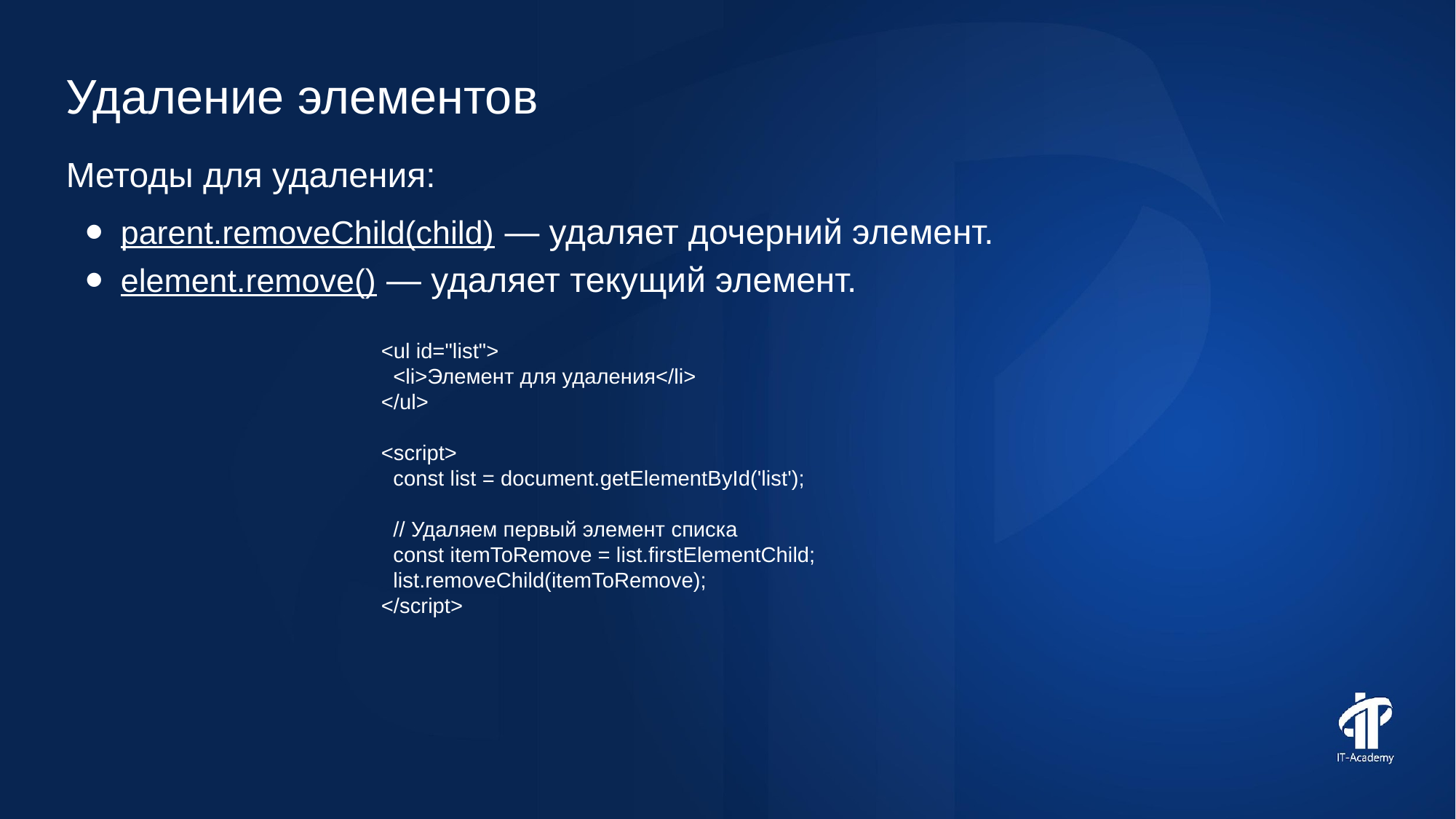

Удаление элементов
Методы для удаления:
parent.removeChild(child) — удаляет дочерний элемент.
element.remove() — удаляет текущий элемент.
<ul id="list">
  <li>Элемент для удаления</li>
</ul>

<script>
  const list = document.getElementById('list');

  // Удаляем первый элемент списка
  const itemToRemove = list.firstElementChild;
  list.removeChild(itemToRemove);
</script>